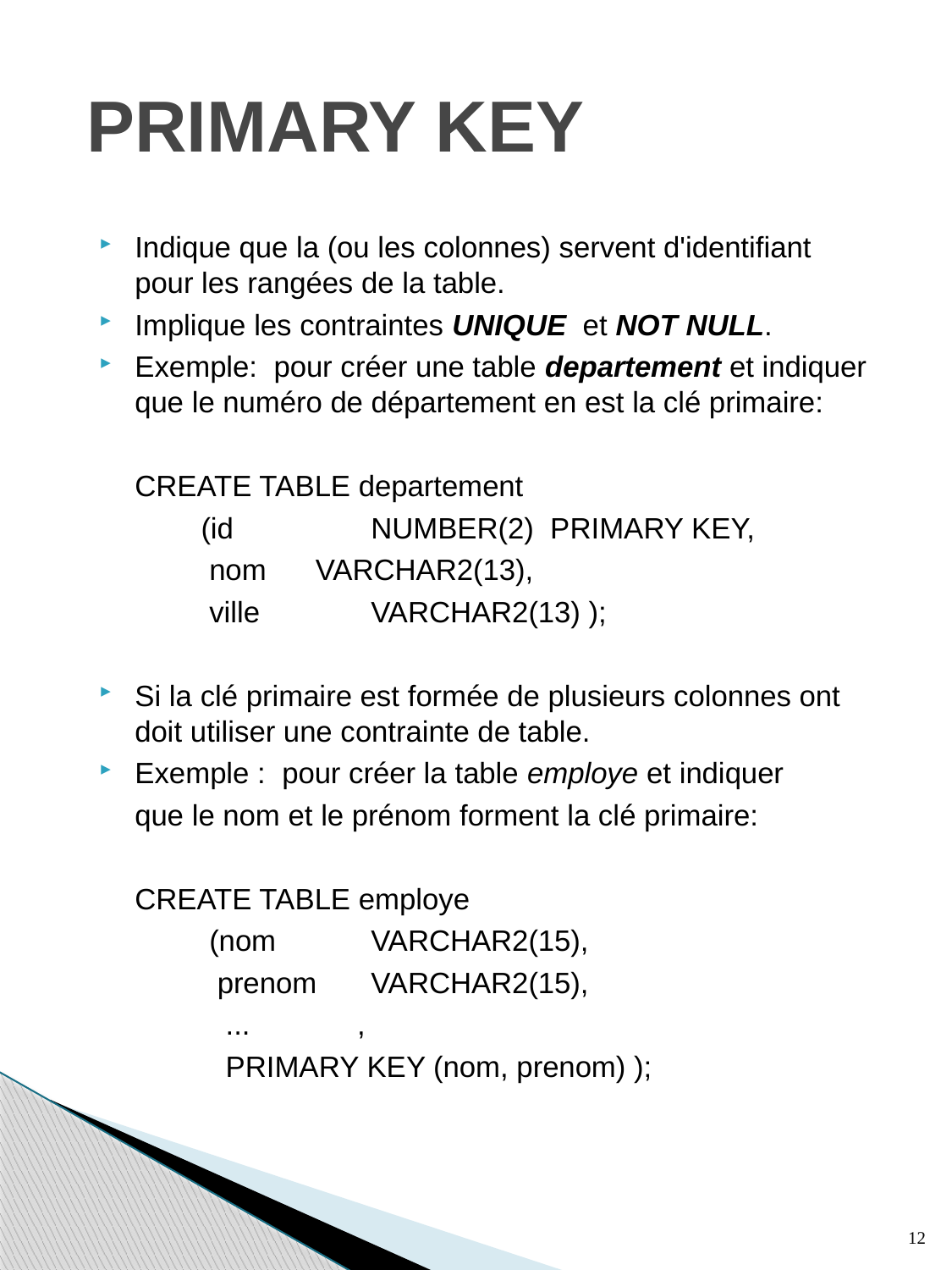

# PRIMARY KEY
Indique que la (ou les colonnes) servent d'identifiant pour les rangées de la table.
Implique les contraintes UNIQUE  et NOT NULL.
Exemple:  pour créer une table departement et indiquer que le numéro de département en est la clé primaire:

	CREATE TABLE departement
	        (id   	NUMBER(2)  PRIMARY KEY,
	         nom      VARCHAR2(13),
	         ville      	VARCHAR2(13) );

Si la clé primaire est formée de plusieurs colonnes ont doit utiliser une contrainte de table.
Exemple :  pour créer la table employe et indiquer
	que le nom et le prénom forment la clé primaire:

	CREATE TABLE employe
	         (nom		VARCHAR2(15),
	          prenom	VARCHAR2(15),
	           ...             ,
	           PRIMARY KEY (nom, prenom) );
12